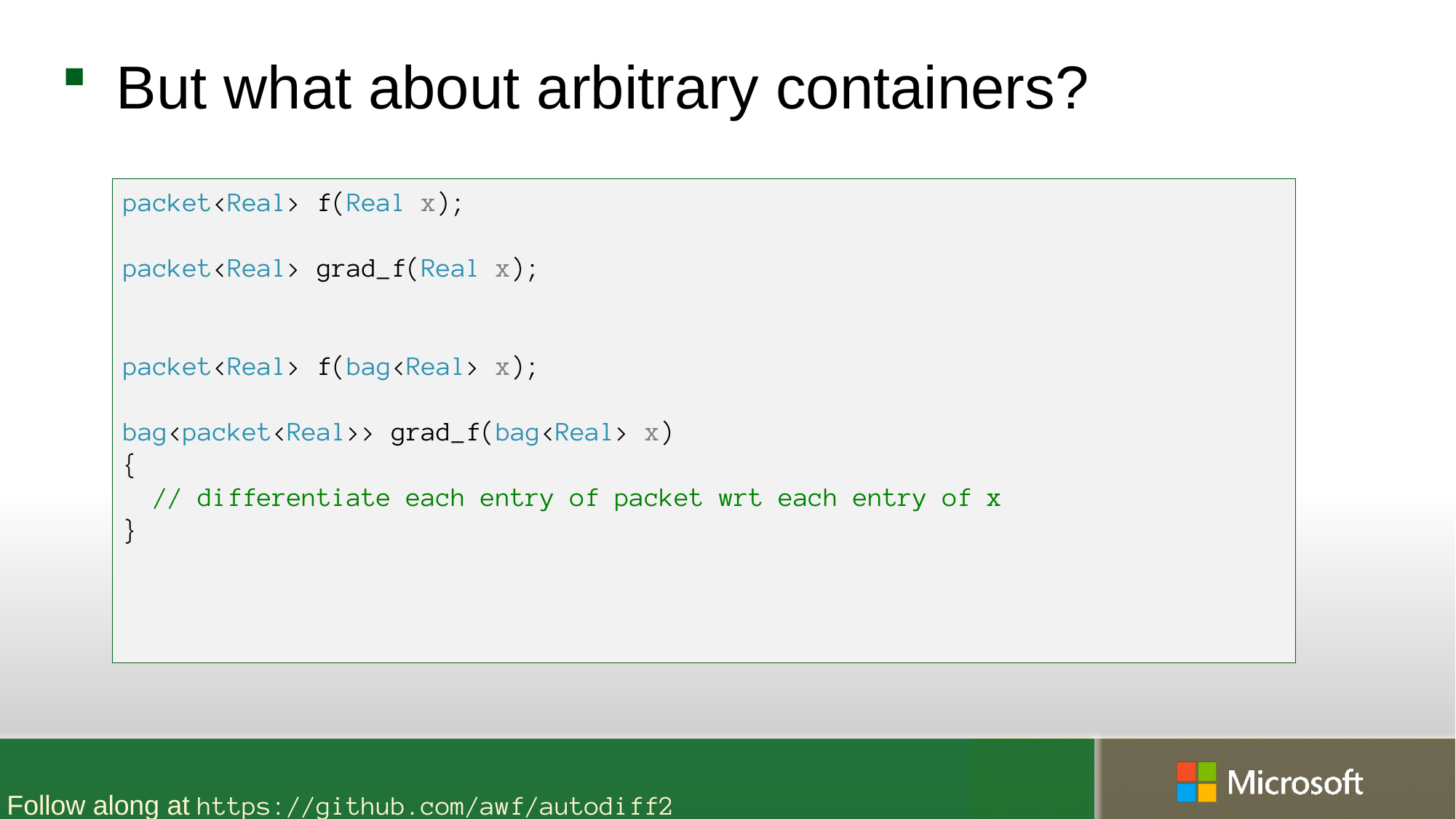

But what about arbitrary containers?
packet<Real> f(Real x);

packet<Real> grad_f(Real x);

packet<Real> f(bag<Real> x);

bag<packet<Real>> grad_f(bag<Real> x)
{
  // differentiate each entry of packet wrt each entry of x
}

#